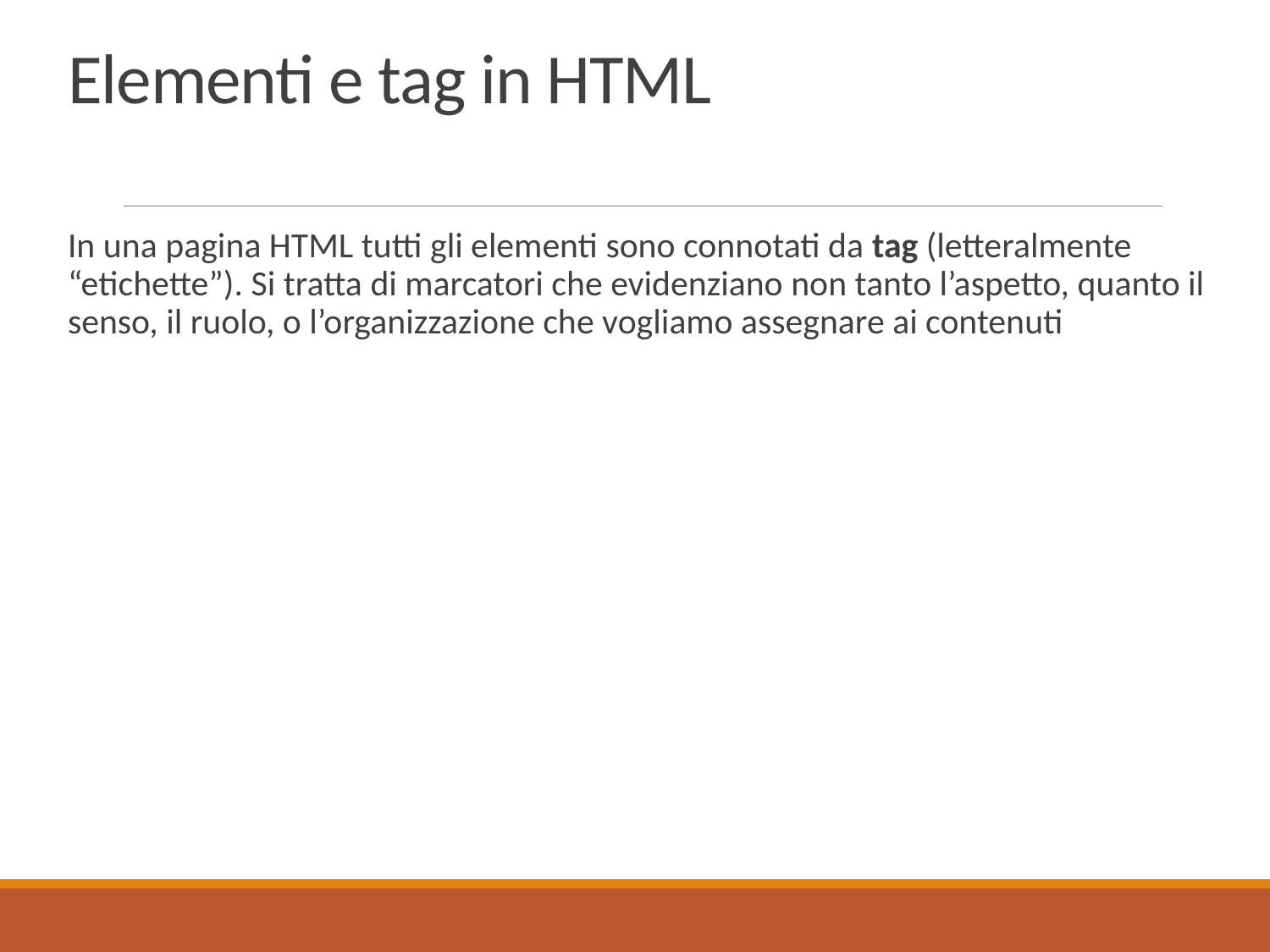

# Elementi e tag in HTML
In una pagina HTML tutti gli elementi sono connotati da tag (letteralmente “etichette”). Si tratta di marcatori che evidenziano non tanto l’aspetto, quanto il senso, il ruolo, o l’organizzazione che vogliamo assegnare ai contenuti